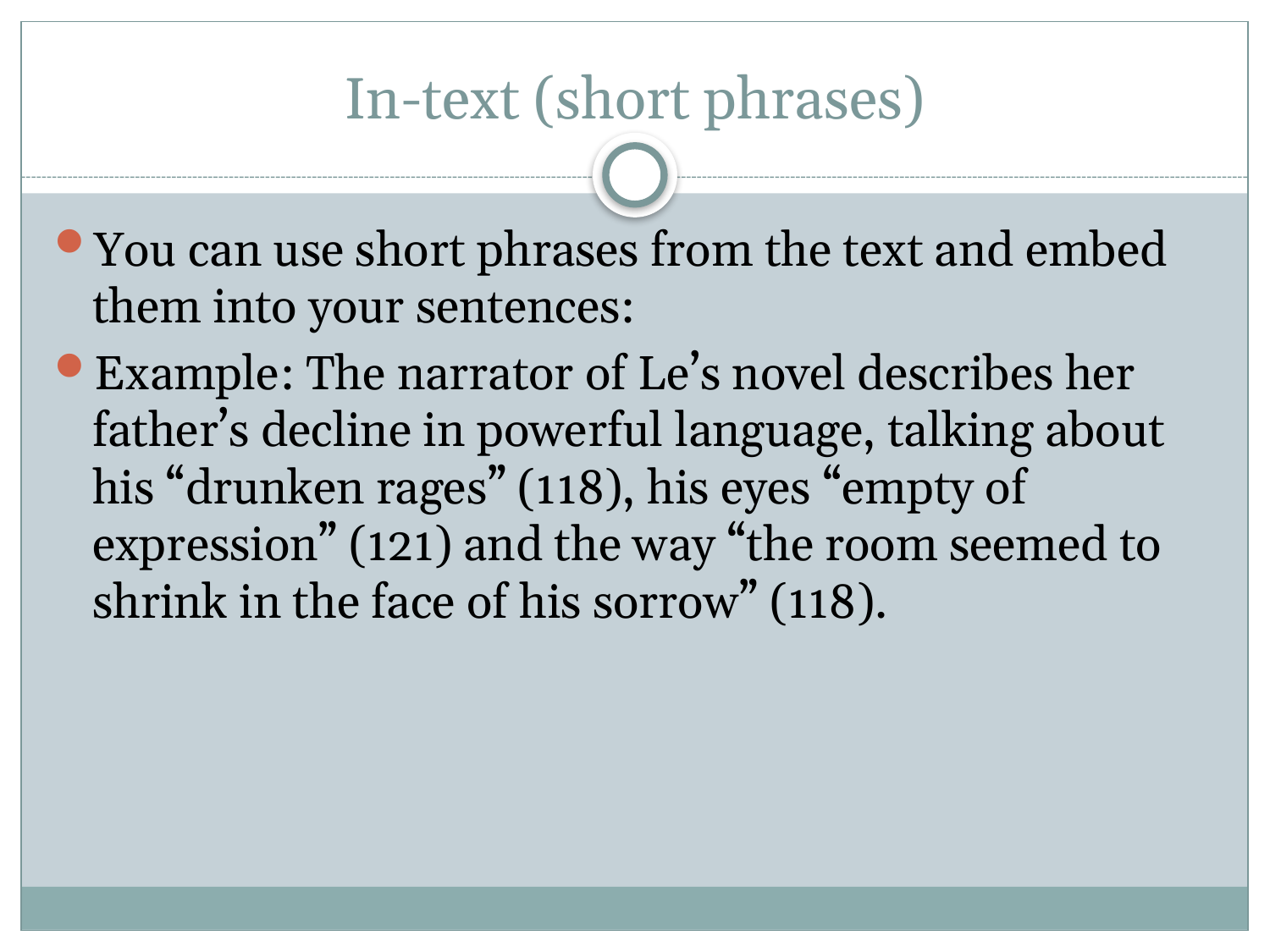

# In-text (short phrases)
You can use short phrases from the text and embed them into your sentences:
Example: The narrator of Le’s novel describes her father’s decline in powerful language, talking about his “drunken rages” (118), his eyes “empty of expression” (121) and the way “the room seemed to shrink in the face of his sorrow” (118).